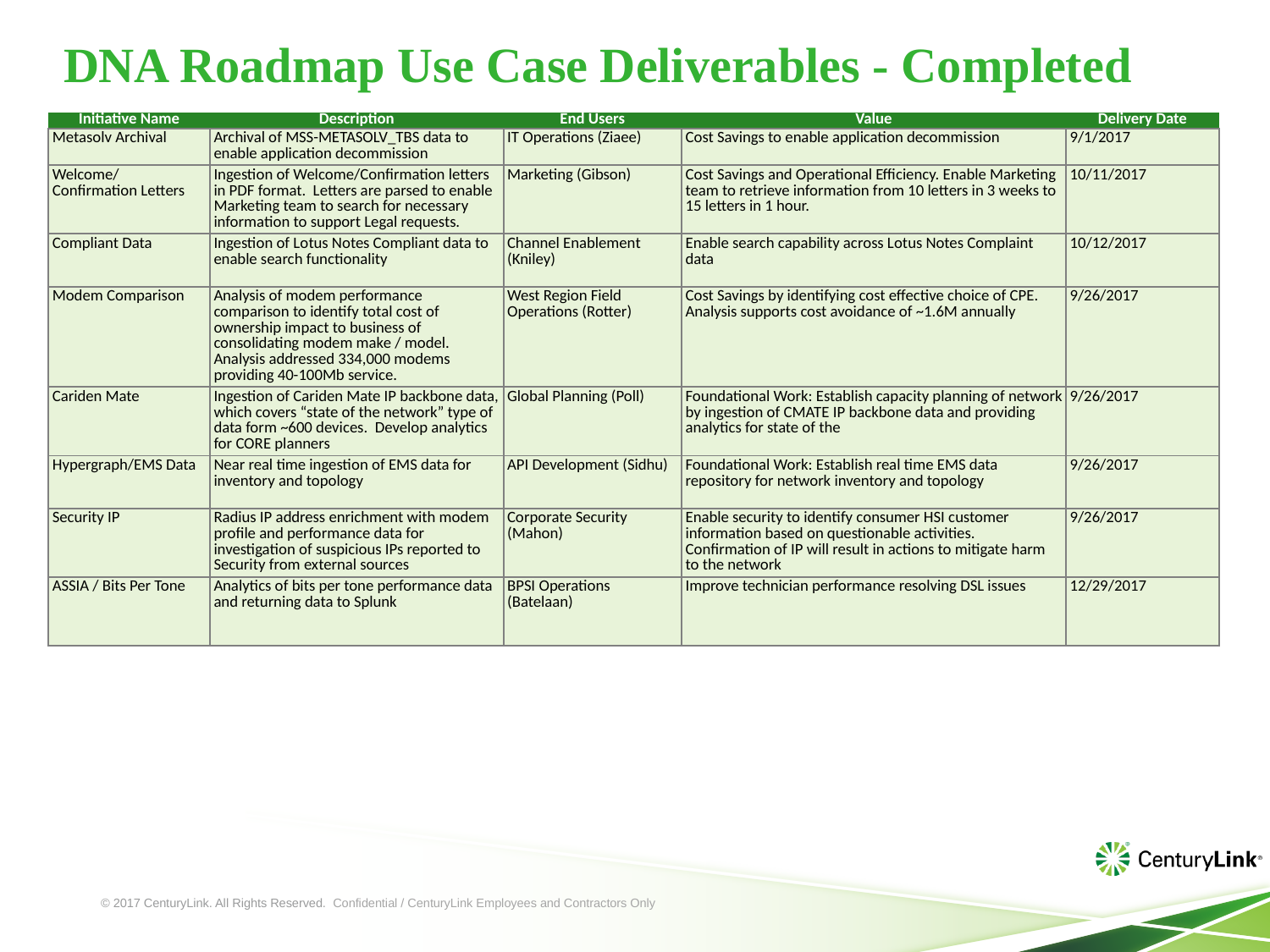

# DNA Roadmap Use Case Deliverables - Completed
| Initiative Name | Description | End Users | Value | Delivery Date |
| --- | --- | --- | --- | --- |
| Metasolv Archival | Archival of MSS-METASOLV\_TBS data to enable application decommission | IT Operations (Ziaee) | Cost Savings to enable application decommission | 9/1/2017 |
| Welcome/ Confirmation Letters | Ingestion of Welcome/Confirmation letters in PDF format. Letters are parsed to enable Marketing team to search for necessary information to support Legal requests. | Marketing (Gibson) | Cost Savings and Operational Efficiency. Enable Marketing team to retrieve information from 10 letters in 3 weeks to 15 letters in 1 hour. | 10/11/2017 |
| Compliant Data | Ingestion of Lotus Notes Compliant data to enable search functionality | Channel Enablement (Kniley) | Enable search capability across Lotus Notes Complaint data | 10/12/2017 |
| Modem Comparison | Analysis of modem performance comparison to identify total cost of ownership impact to business of consolidating modem make / model. Analysis addressed 334,000 modems providing 40-100Mb service. | West Region Field Operations (Rotter) | Cost Savings by identifying cost effective choice of CPE. Analysis supports cost avoidance of ~1.6M annually | 9/26/2017 |
| Cariden Mate | Ingestion of Cariden Mate IP backbone data, which covers “state of the network” type of data form ~600 devices. Develop analytics for CORE planners | Global Planning (Poll) | Foundational Work: Establish capacity planning of network by ingestion of CMATE IP backbone data and providing analytics for state of the | 9/26/2017 |
| Hypergraph/EMS Data | Near real time ingestion of EMS data for inventory and topology | API Development (Sidhu) | Foundational Work: Establish real time EMS data repository for network inventory and topology | 9/26/2017 |
| Security IP | Radius IP address enrichment with modem profile and performance data for investigation of suspicious IPs reported to Security from external sources | Corporate Security (Mahon) | Enable security to identify consumer HSI customer information based on questionable activities. Confirmation of IP will result in actions to mitigate harm to the network | 9/26/2017 |
| ASSIA / Bits Per Tone | Analytics of bits per tone performance data and returning data to Splunk | BPSI Operations (Batelaan) | Improve technician performance resolving DSL issues | 12/29/2017 |